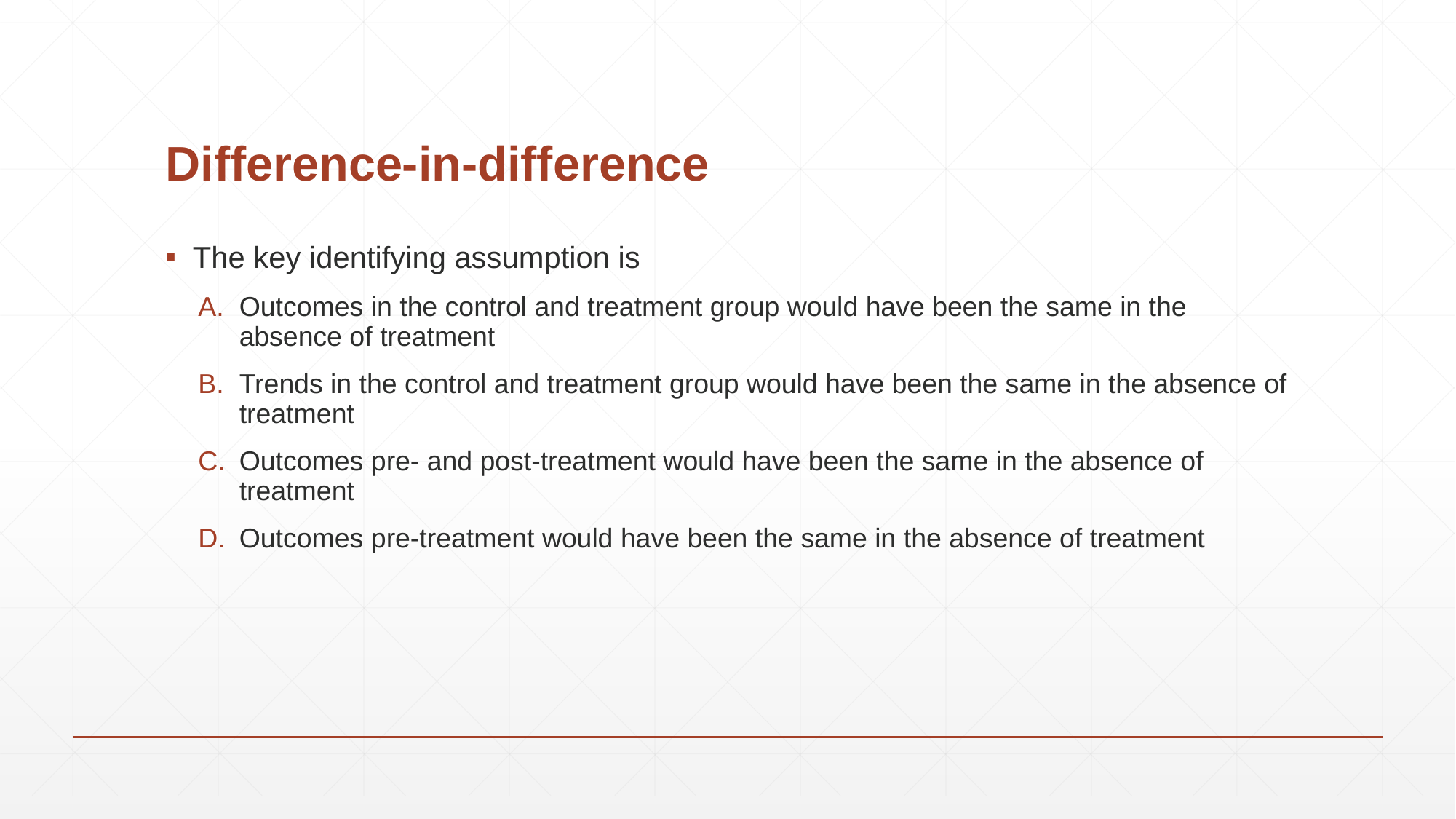

# Difference-in-difference
The key identifying assumption is
Outcomes in the control and treatment group would have been the same in the absence of treatment
Trends in the control and treatment group would have been the same in the absence of treatment
Outcomes pre- and post-treatment would have been the same in the absence of treatment
Outcomes pre-treatment would have been the same in the absence of treatment